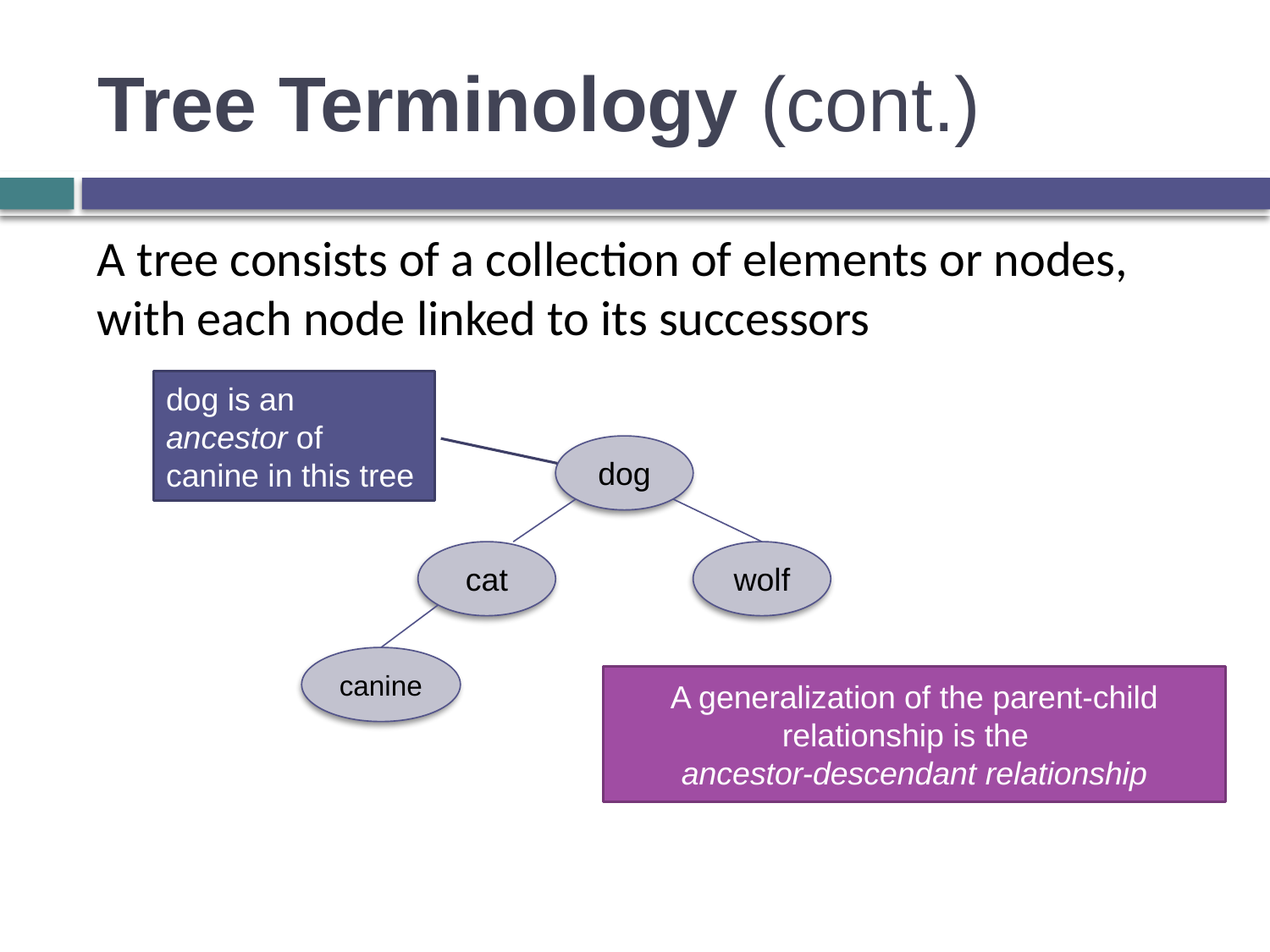

# Tree Terminology (cont.)

A tree consists of a collection of elements or nodes, with each node linked to its successors
dog is an ancestor of canine in this tree
dog
cat
wolf
canine
A generalization of the parent-child relationship is the
ancestor-descendant relationship